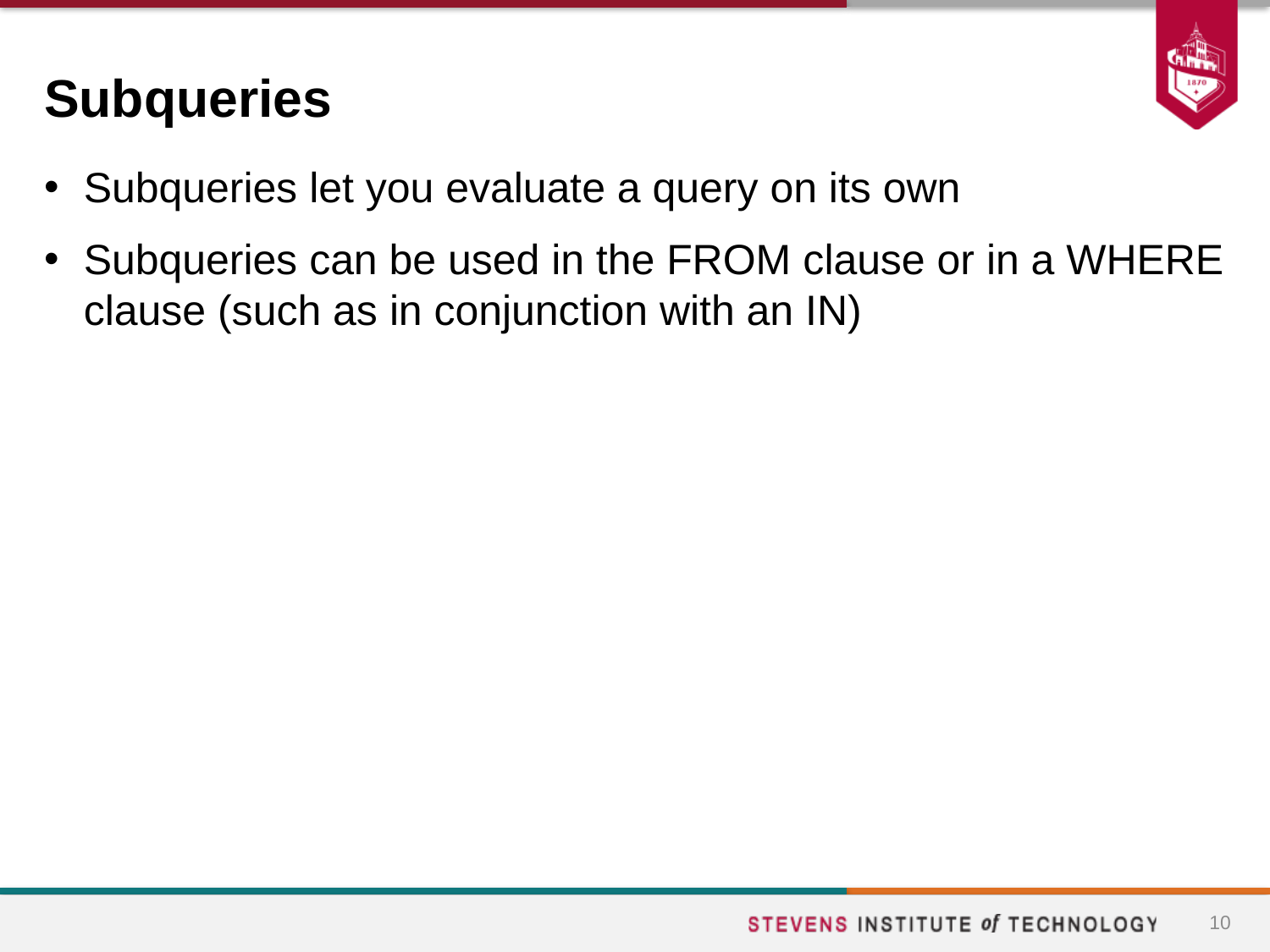

# Subqueries
Subqueries let you evaluate a query on its own
Subqueries can be used in the FROM clause or in a WHERE clause (such as in conjunction with an IN)
10